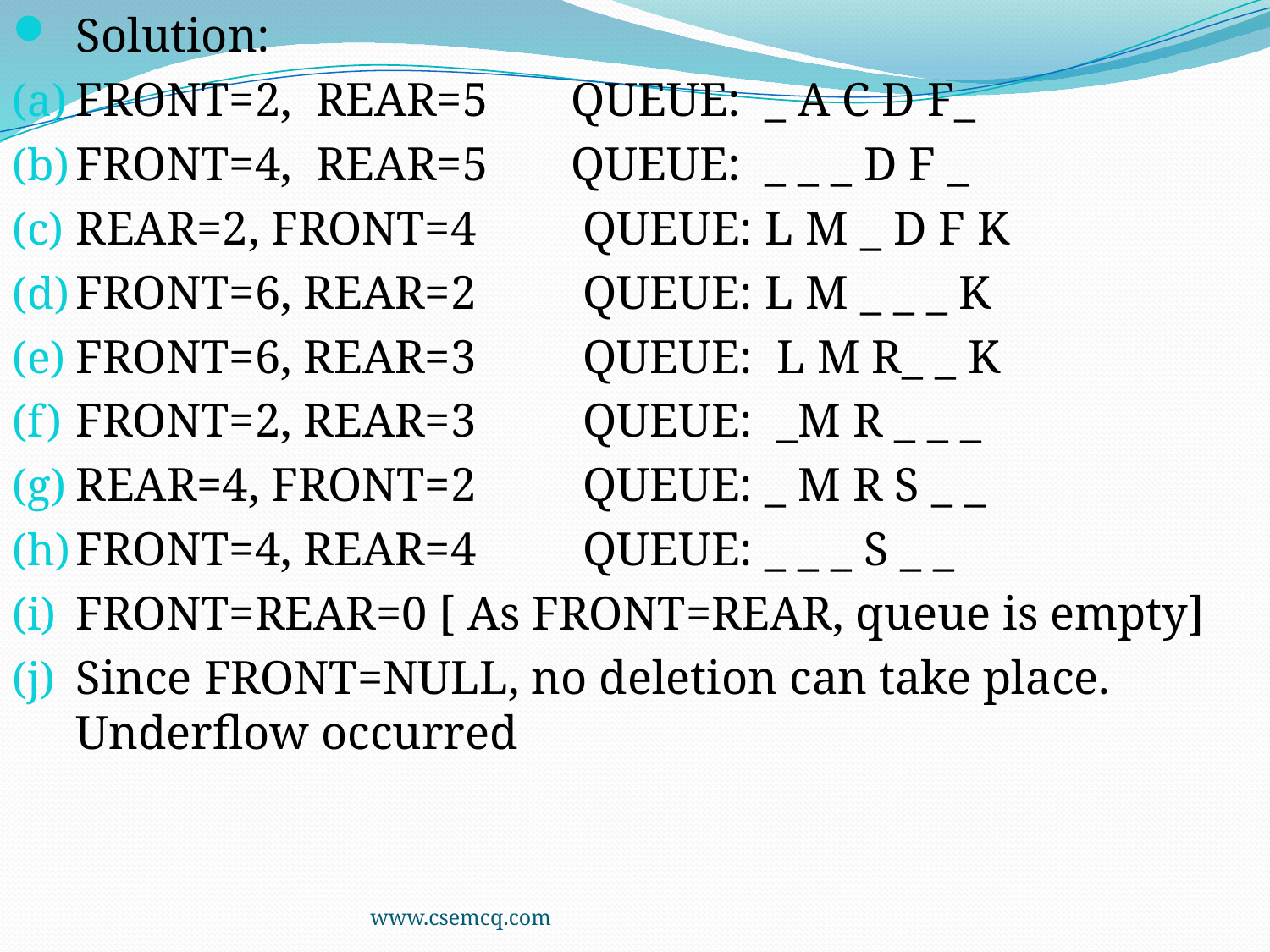

Solution:
FRONT=2,  REAR=5       QUEUE:  _ A C D F_
FRONT=4,  REAR=5       QUEUE:  _ _ _ D F _
REAR=2, FRONT=4         QUEUE: L M _ D F K
FRONT=6, REAR=2         QUEUE: L M _ _ _ K
FRONT=6, REAR=3         QUEUE:  L M R_ _ K
FRONT=2, REAR=3         QUEUE:  _M R _ _ _
REAR=4, FRONT=2         QUEUE: _ M R S _ _
FRONT=4, REAR=4         QUEUE: _ _ _ S _ _
FRONT=REAR=0 [ As FRONT=REAR, queue is empty]
Since FRONT=NULL, no deletion can take place. Underflow occurred

www.csemcq.com